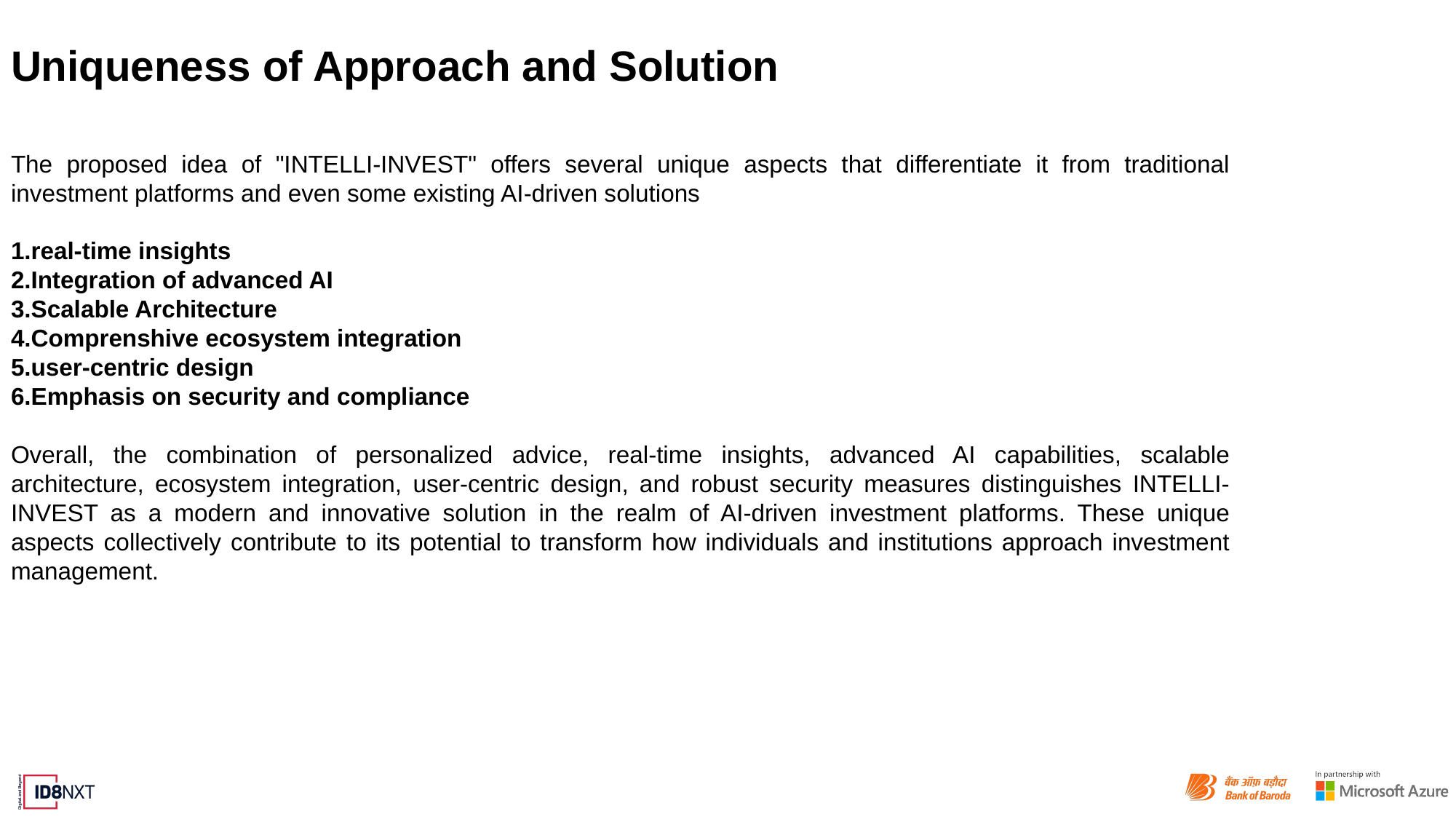

# Uniqueness of Approach and Solution
The proposed idea of "INTELLI-INVEST" offers several unique aspects that differentiate it from traditional investment platforms and even some existing AI-driven solutions

1.real-time insights
2.Integration of advanced AI
3.Scalable Architecture
4.Comprenshive ecosystem integration
5.user-centric design
6.Emphasis on security and compliance

Overall, the combination of personalized advice, real-time insights, advanced AI capabilities, scalable architecture, ecosystem integration, user-centric design, and robust security measures distinguishes INTELLI-INVEST as a modern and innovative solution in the realm of AI-driven investment platforms. These unique aspects collectively contribute to its potential to transform how individuals and institutions approach investment management.